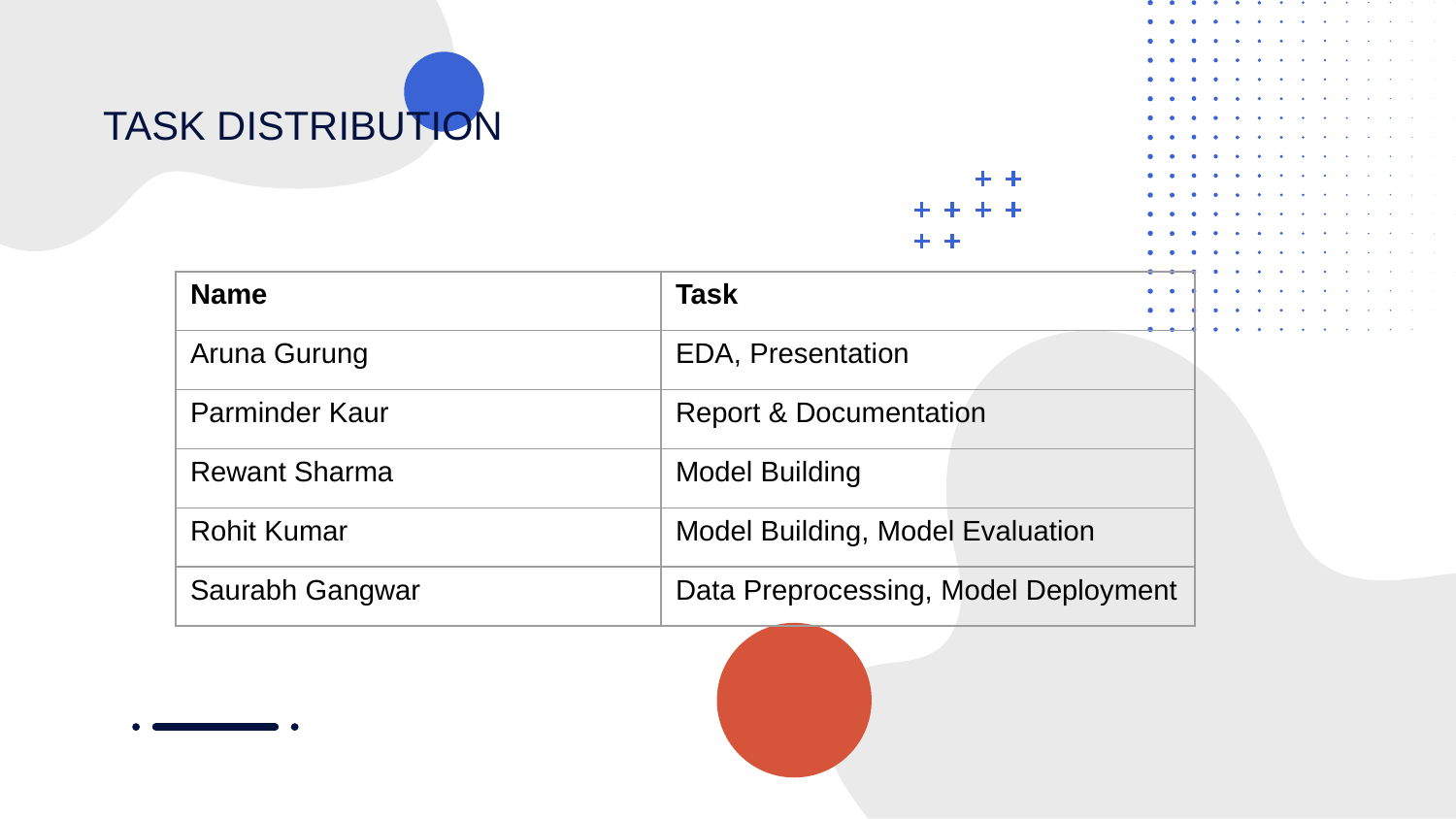

# TASK DISTRIBUTION
| Name | Task |
| --- | --- |
| Aruna Gurung | EDA, Presentation |
| Parminder Kaur | Report & Documentation |
| Rewant Sharma | Model Building |
| Rohit Kumar | Model Building, Model Evaluation |
| Saurabh Gangwar | Data Preprocessing, Model Deployment |